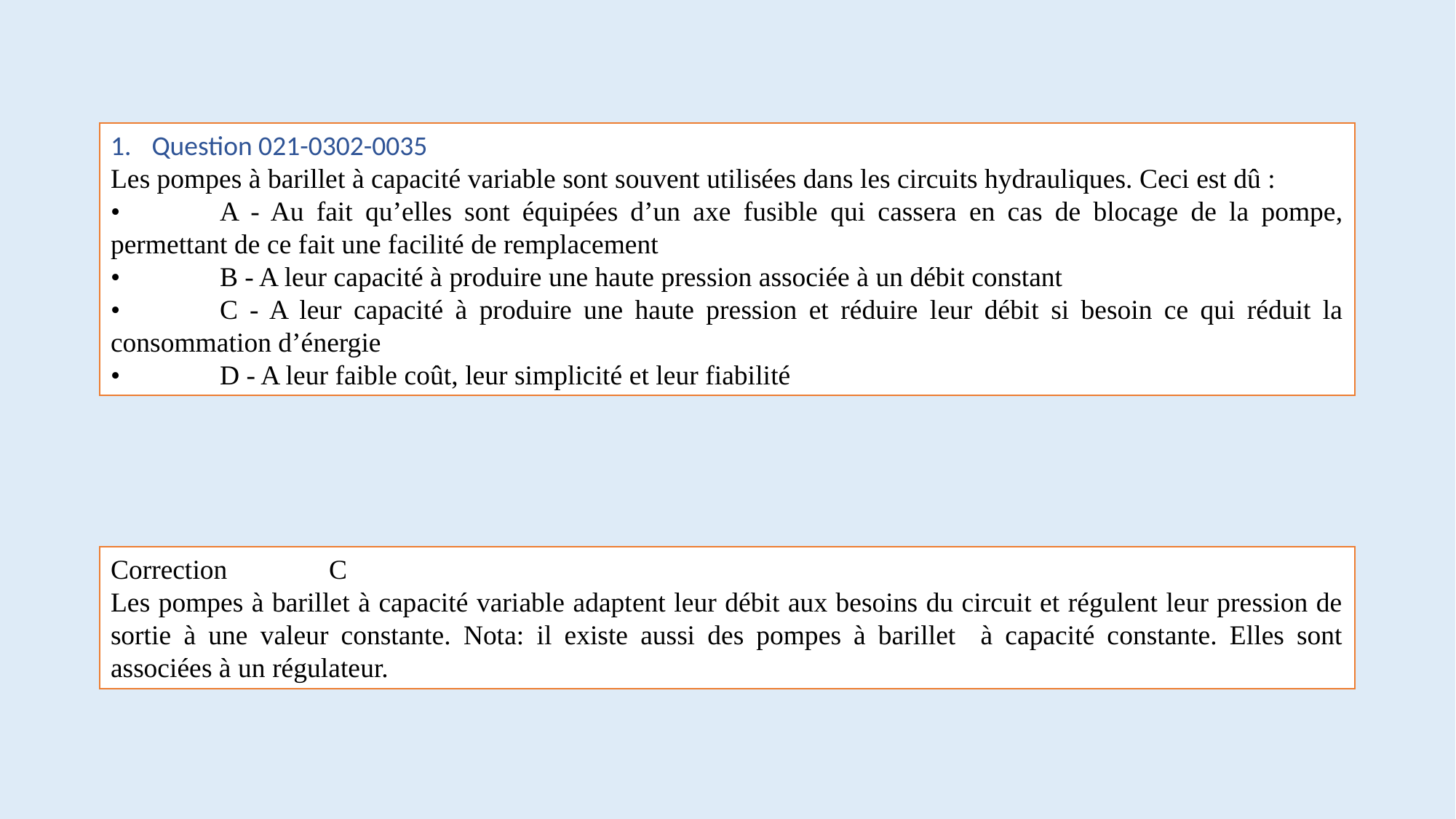

#
Question 021-0302-0035
Les pompes à barillet à capacité variable sont souvent utilisées dans les circuits hydrauliques. Ceci est dû :
•	A - Au fait qu’elles sont équipées d’un axe fusible qui cassera en cas de blocage de la pompe, permettant de ce fait une facilité de remplacement
•	B - A leur capacité à produire une haute pression associée à un débit constant
•	C - A leur capacité à produire une haute pression et réduire leur débit si besoin ce qui réduit la consommation d’énergie
•	D - A leur faible coût, leur simplicité et leur fiabilité
Correction	C
Les pompes à barillet à capacité variable adaptent leur débit aux besoins du circuit et régulent leur pression de sortie à une valeur constante. Nota: il existe aussi des pompes à barillet  à capacité constante. Elles sont associées à un régulateur.